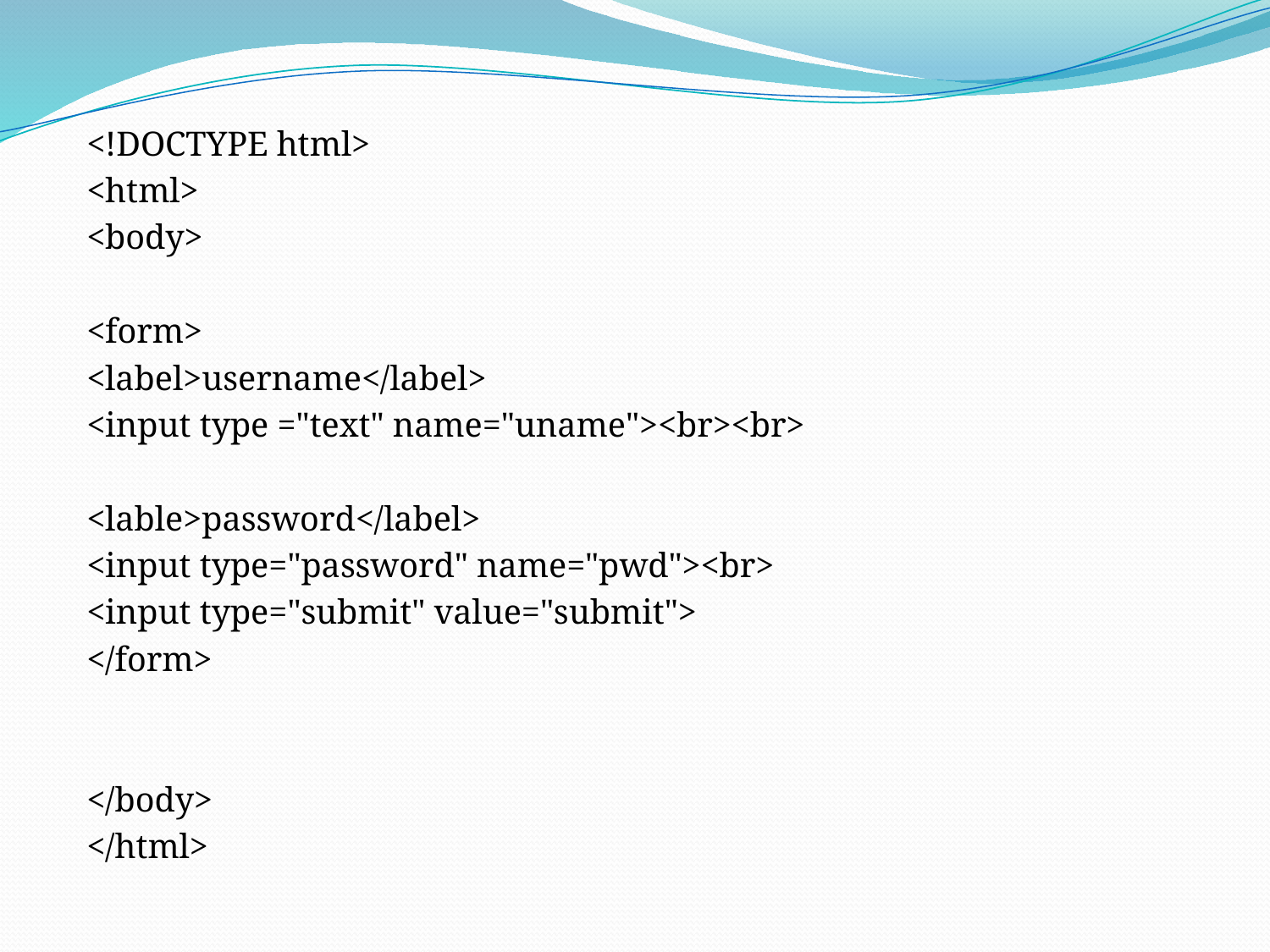

<!DOCTYPE html>
<html>
<body>

<form>
<label>username</label>
<input type ="text" name="uname"><br><br>

<lable>password</label>
<input type="password" name="pwd"><br>
<input type="submit" value="submit">
</form>

</body>
</html>